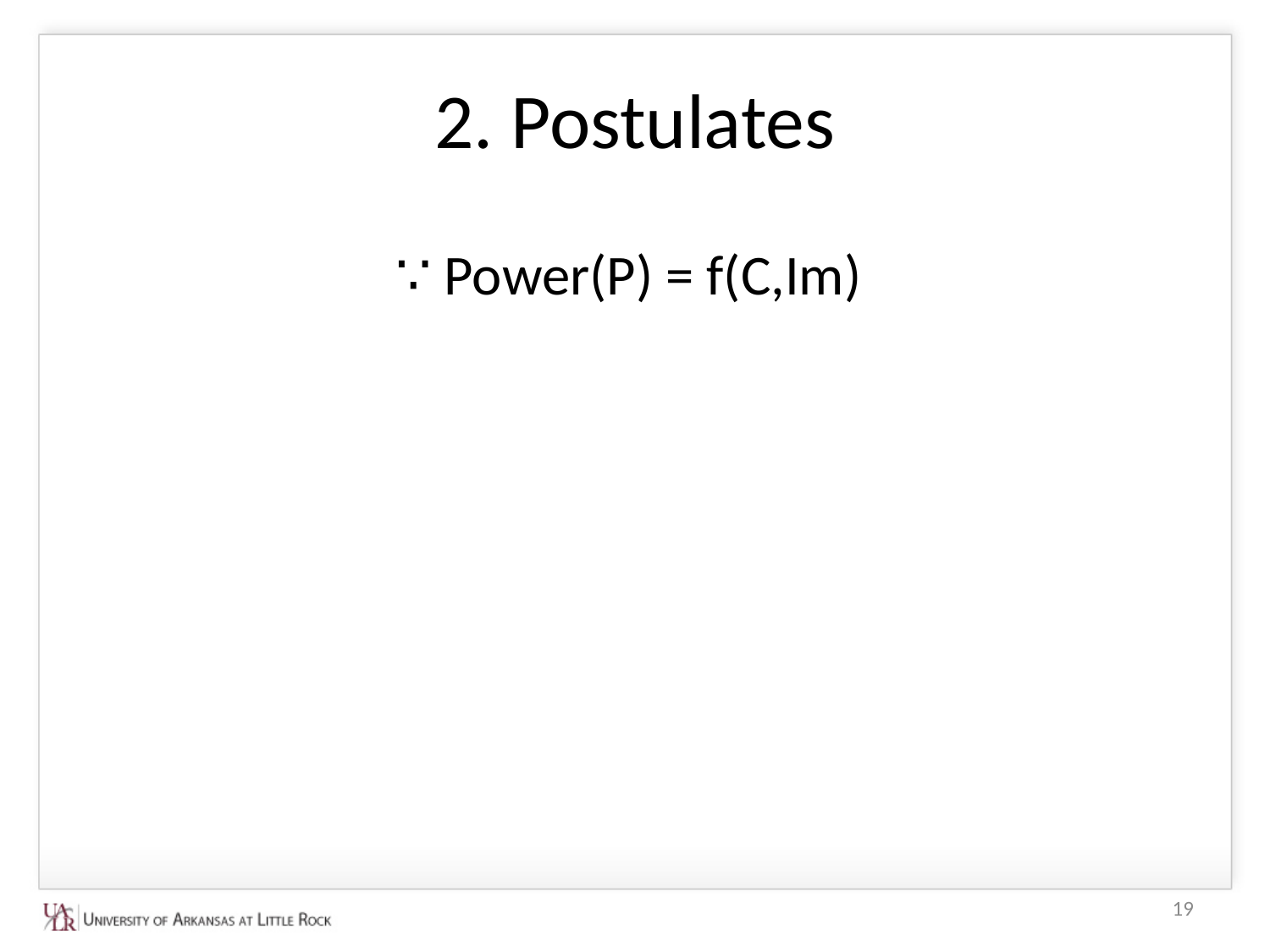

# 2. Postulates
∵ Power(P) = f(C,Im)

19